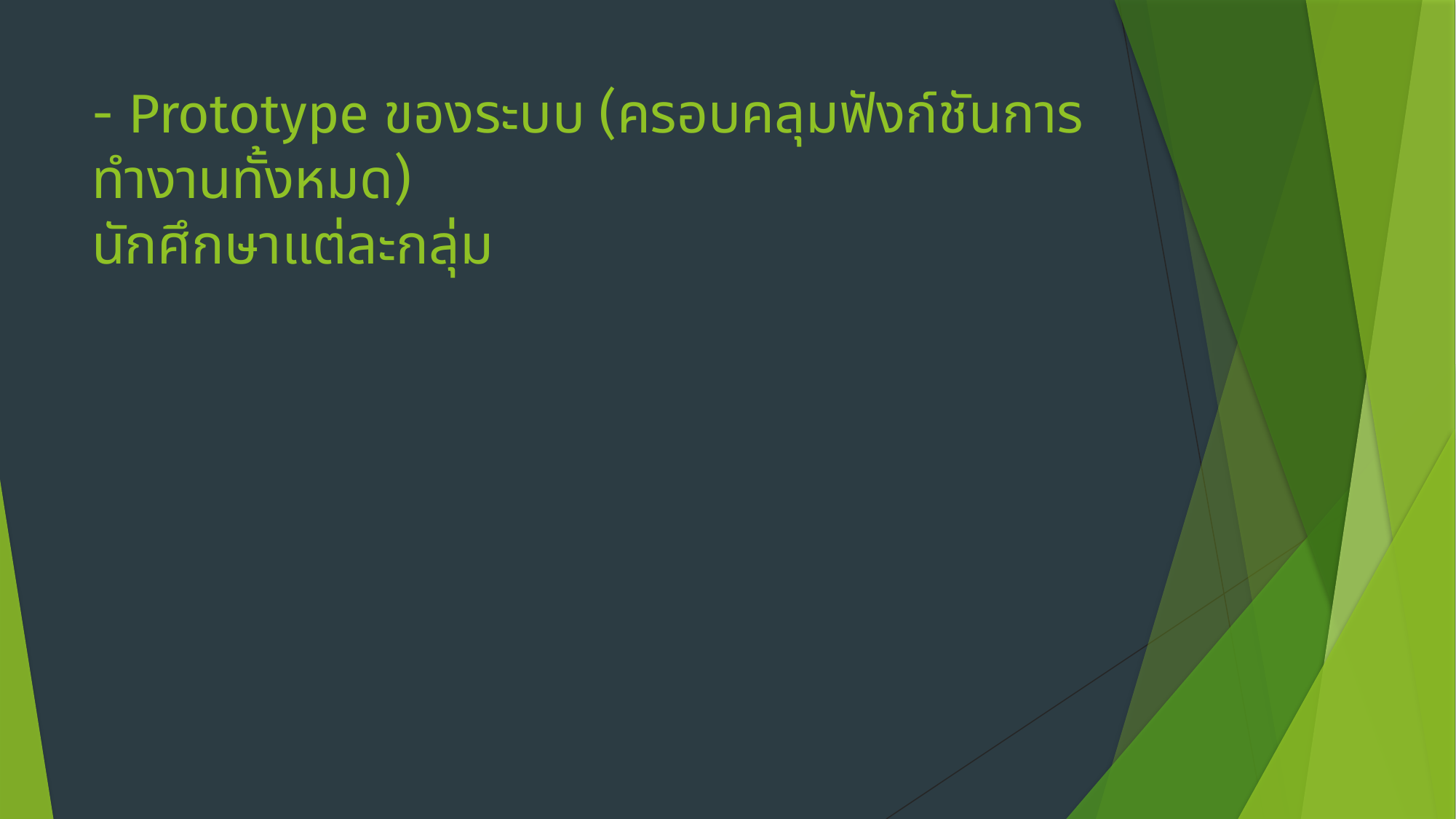

# - Prototype ของระบบ (ครอบคลุมฟังก์ชันการทำงานทั้งหมด) นักศึกษาแต่ละกลุ่ม